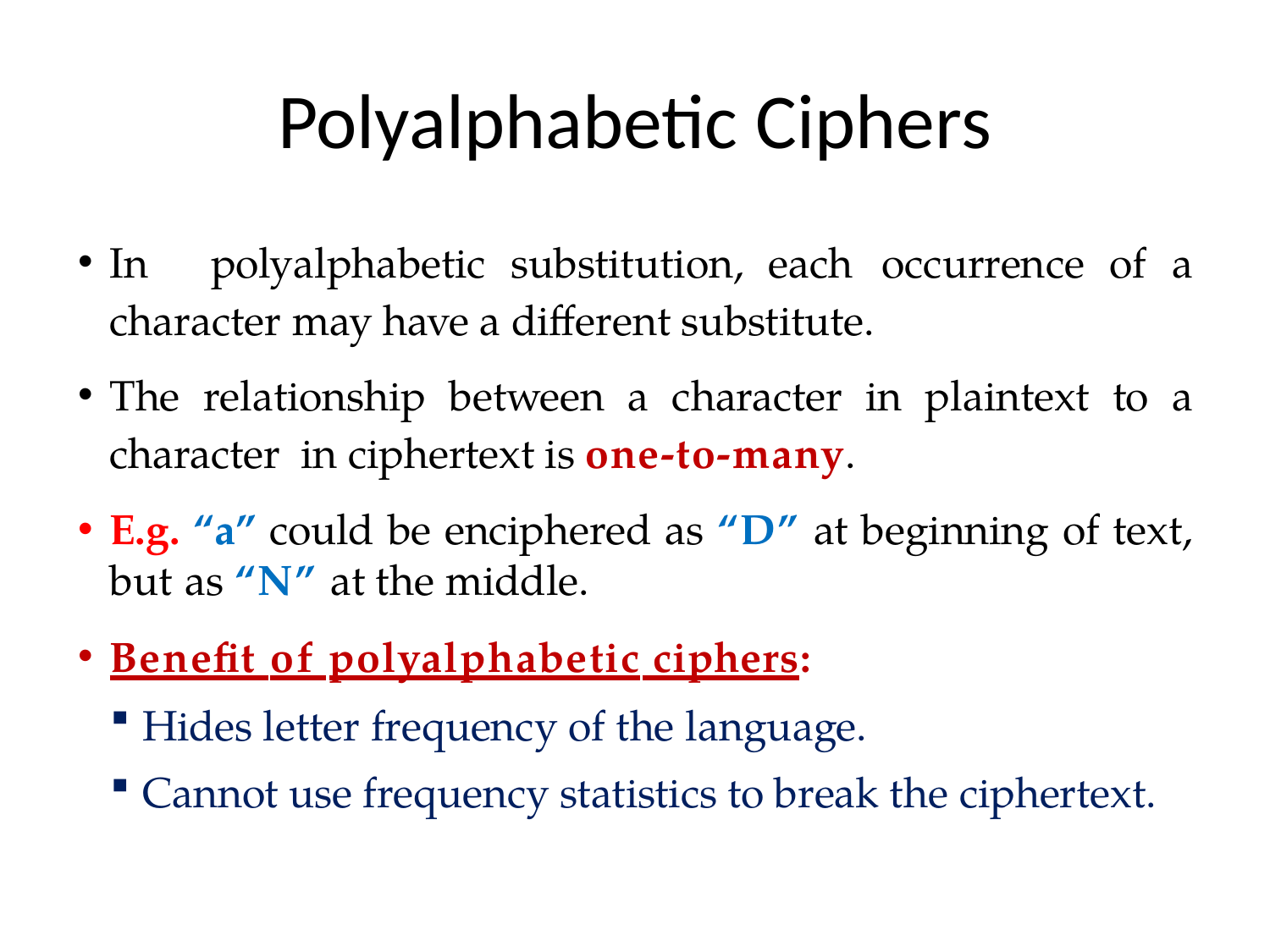

# Polyalphabetic Ciphers
In	polyalphabetic substitution, each	occurrence of a character may have a different substitute.
The relationship between a character in plaintext to a character  in ciphertext is one-to-many.
E.g. “a” could be enciphered as “D” at beginning of text, but as “N” at the middle.
Benefit of polyalphabetic ciphers:
Hides letter frequency of the language.
Cannot use frequency statistics to break the ciphertext.